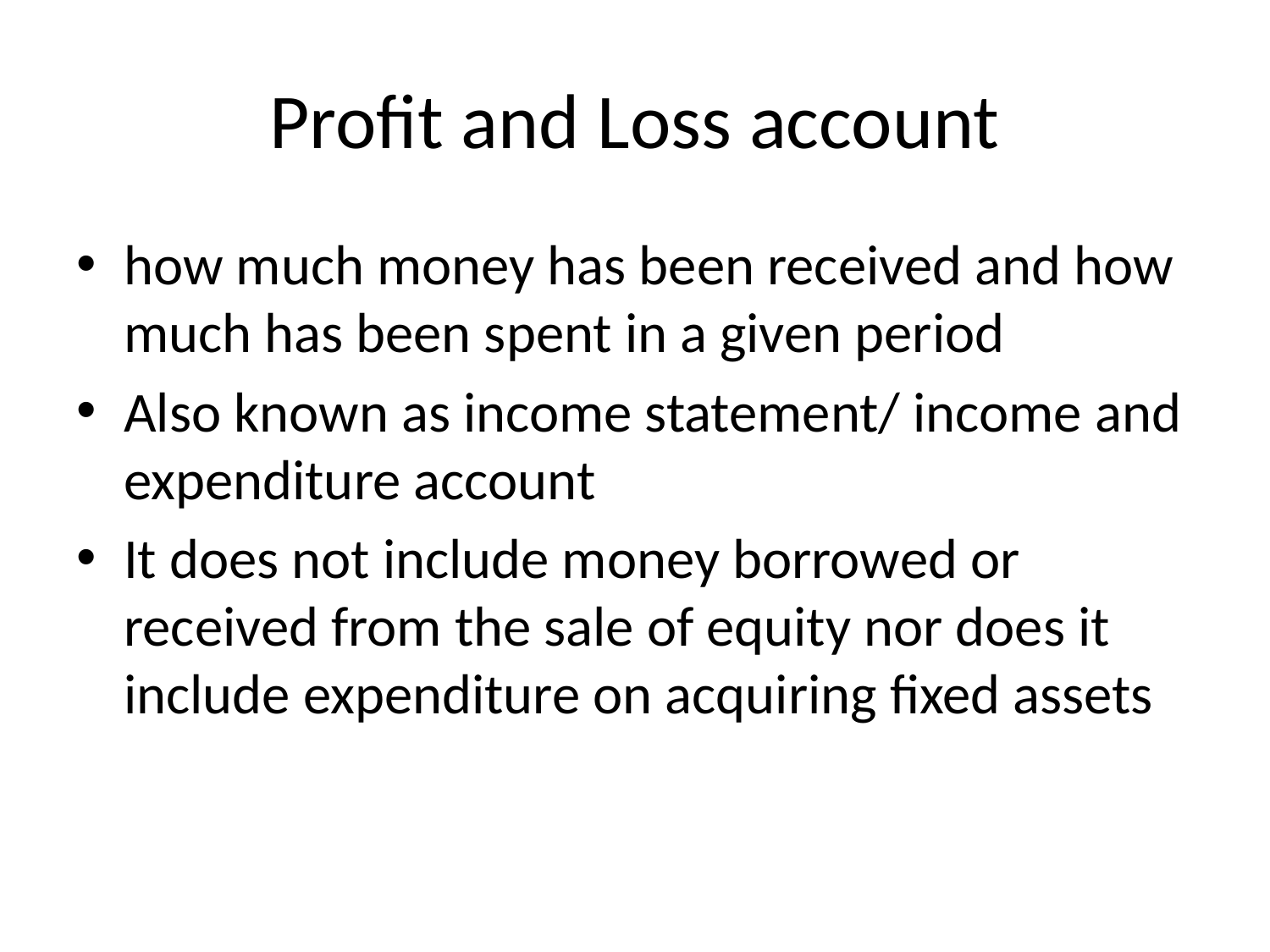

# Profit and Loss account
how much money has been received and how much has been spent in a given period
Also known as income statement/ income and expenditure account
It does not include money borrowed or received from the sale of equity nor does it include expenditure on acquiring fixed assets